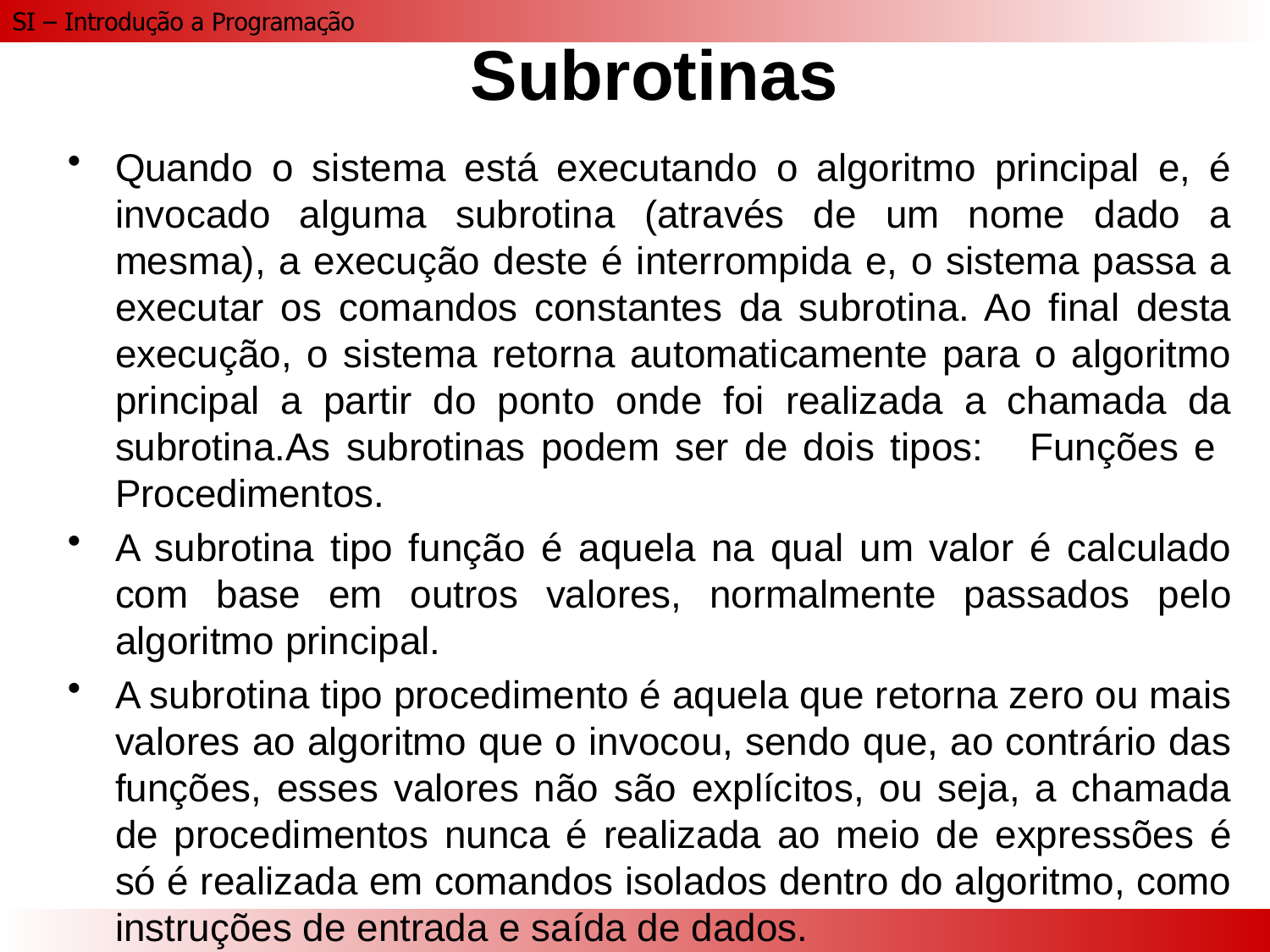

# Subrotinas
Quando o sistema está executando o algoritmo principal e, é invocado alguma subrotina (através de um nome dado a mesma), a execução deste é interrompida e, o sistema passa a executar os comandos constantes da subrotina. Ao final desta execução, o sistema retorna automaticamente para o algoritmo principal a partir do ponto onde foi realizada a chamada da subrotina.As subrotinas podem ser de dois tipos:   Funções e  Procedimentos.
A subrotina tipo função é aquela na qual um valor é calculado com base em outros valores, normalmente passados pelo algoritmo principal.
A subrotina tipo procedimento é aquela que retorna zero ou mais valores ao algoritmo que o invocou, sendo que, ao contrário das funções, esses valores não são explícitos, ou seja, a chamada de procedimentos nunca é realizada ao meio de expressões é só é realizada em comandos isolados dentro do algoritmo, como instruções de entrada e saída de dados.